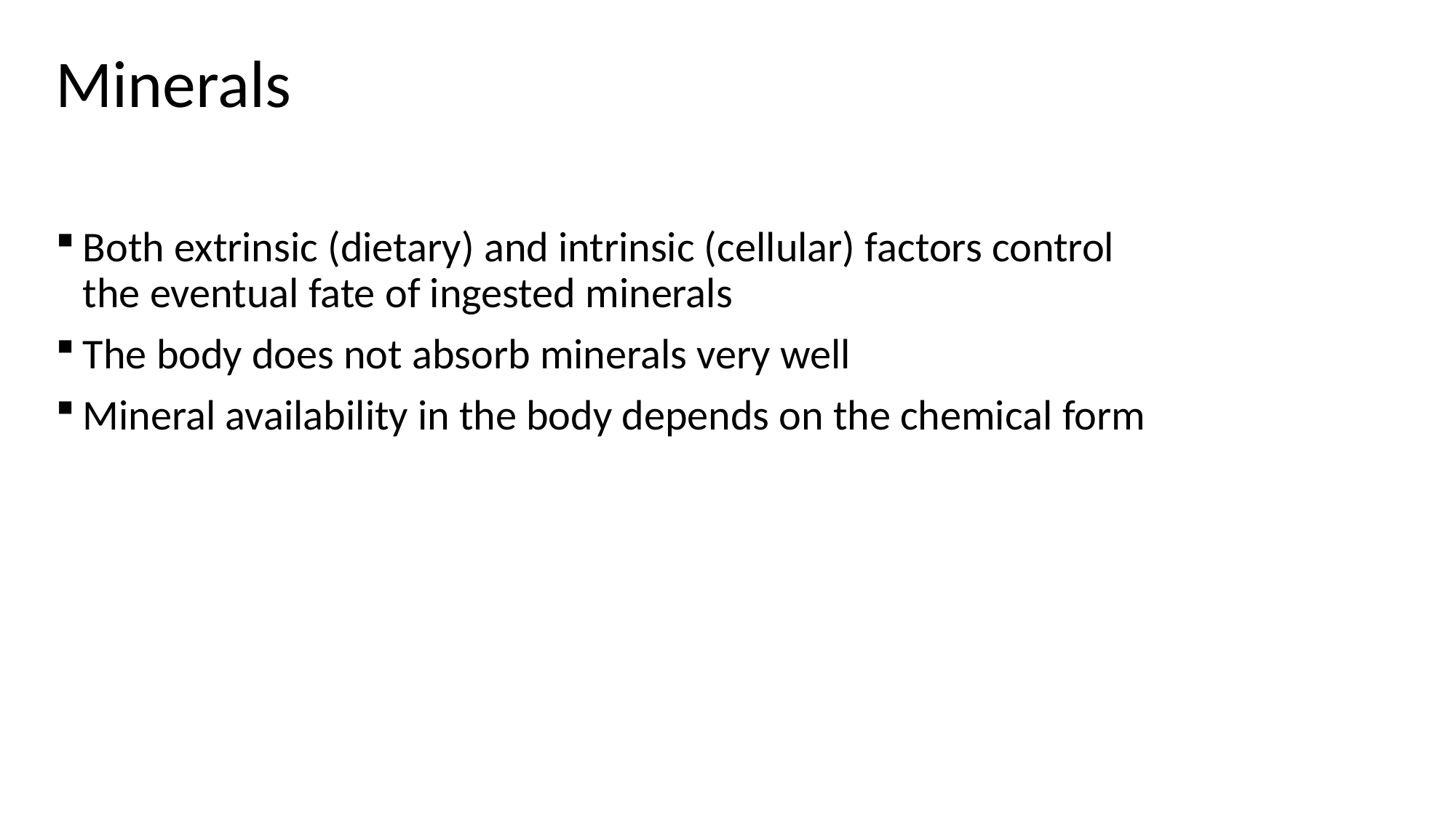

# Minerals

Both extrinsic (dietary) and intrinsic (cellular) factors control the eventual fate of ingested minerals
The body does not absorb minerals very well
Mineral availability in the body depends on the chemical form